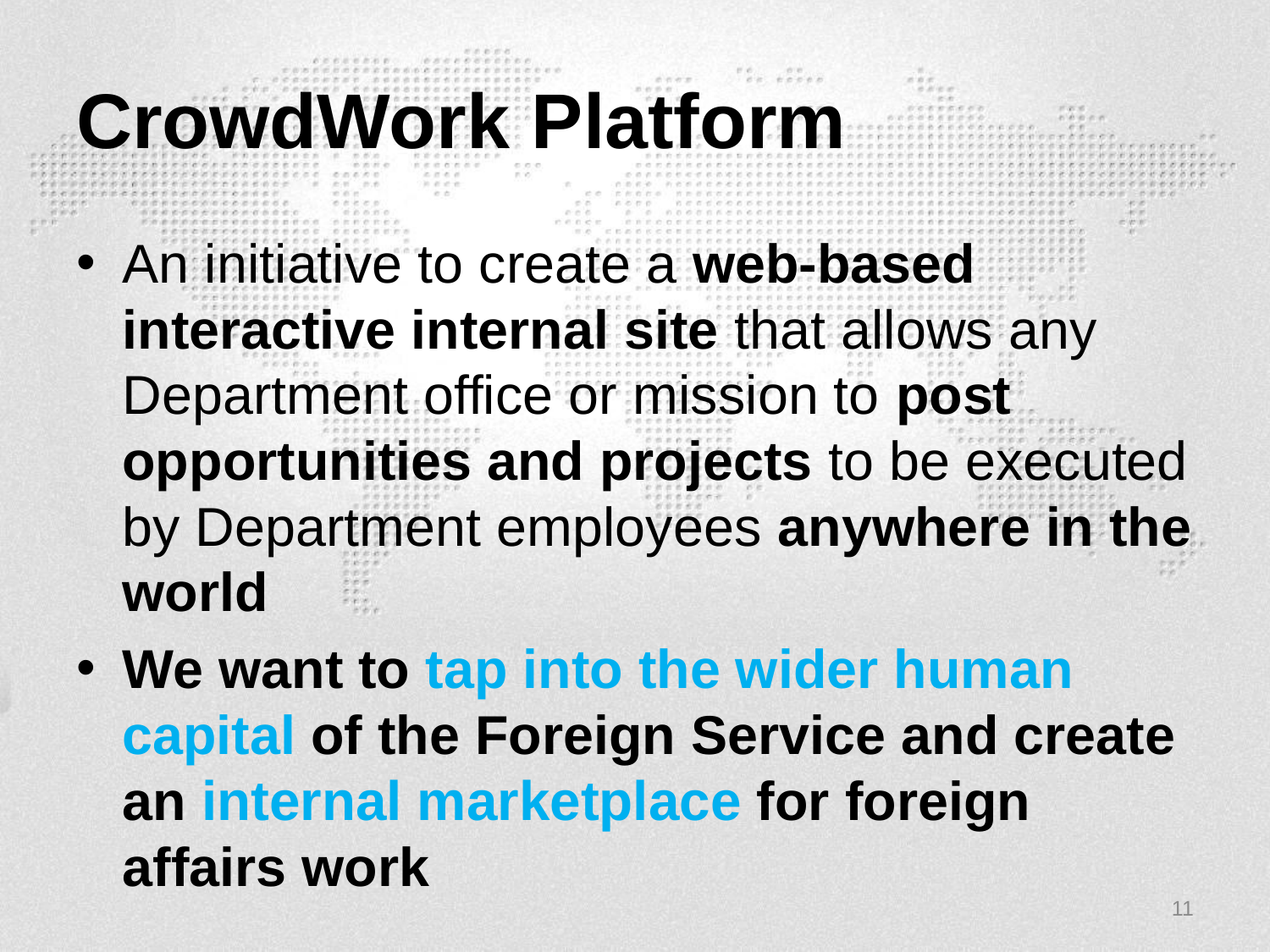

# CrowdWork Platform
An initiative to create a web-based interactive internal site that allows any Department office or mission to post opportunities and projects to be executed by Department employees anywhere in the world
We want to tap into the wider human capital of the Foreign Service and create an internal marketplace for foreign affairs work

11